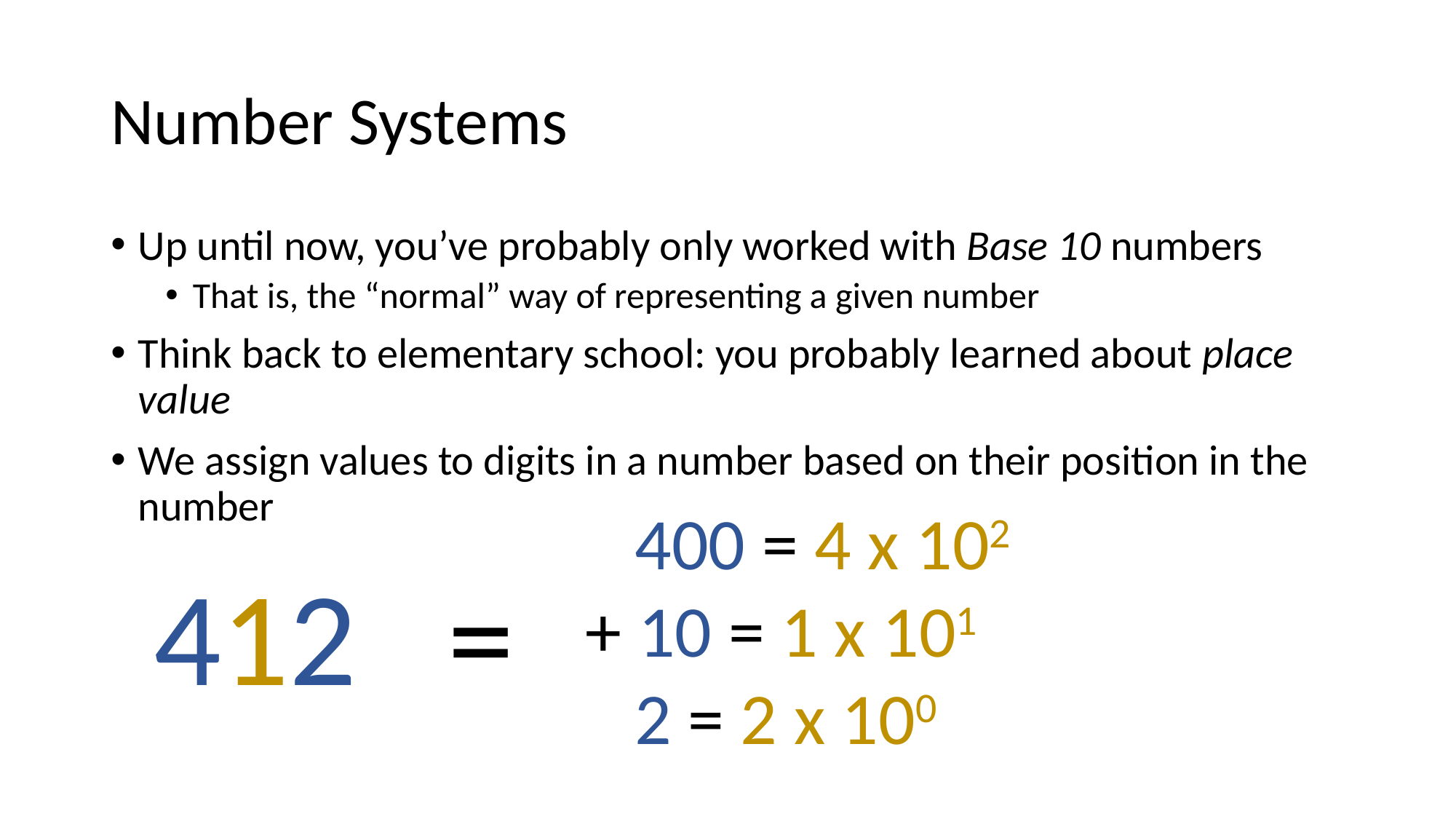

# Number Systems
Up until now, you’ve probably only worked with Base 10 numbers
That is, the “normal” way of representing a given number
Think back to elementary school: you probably learned about place value
We assign values to digits in a number based on their position in the number
   400 = 4 x 102
+ 10 = 1 x 101
   2 = 2 x 100
412   =